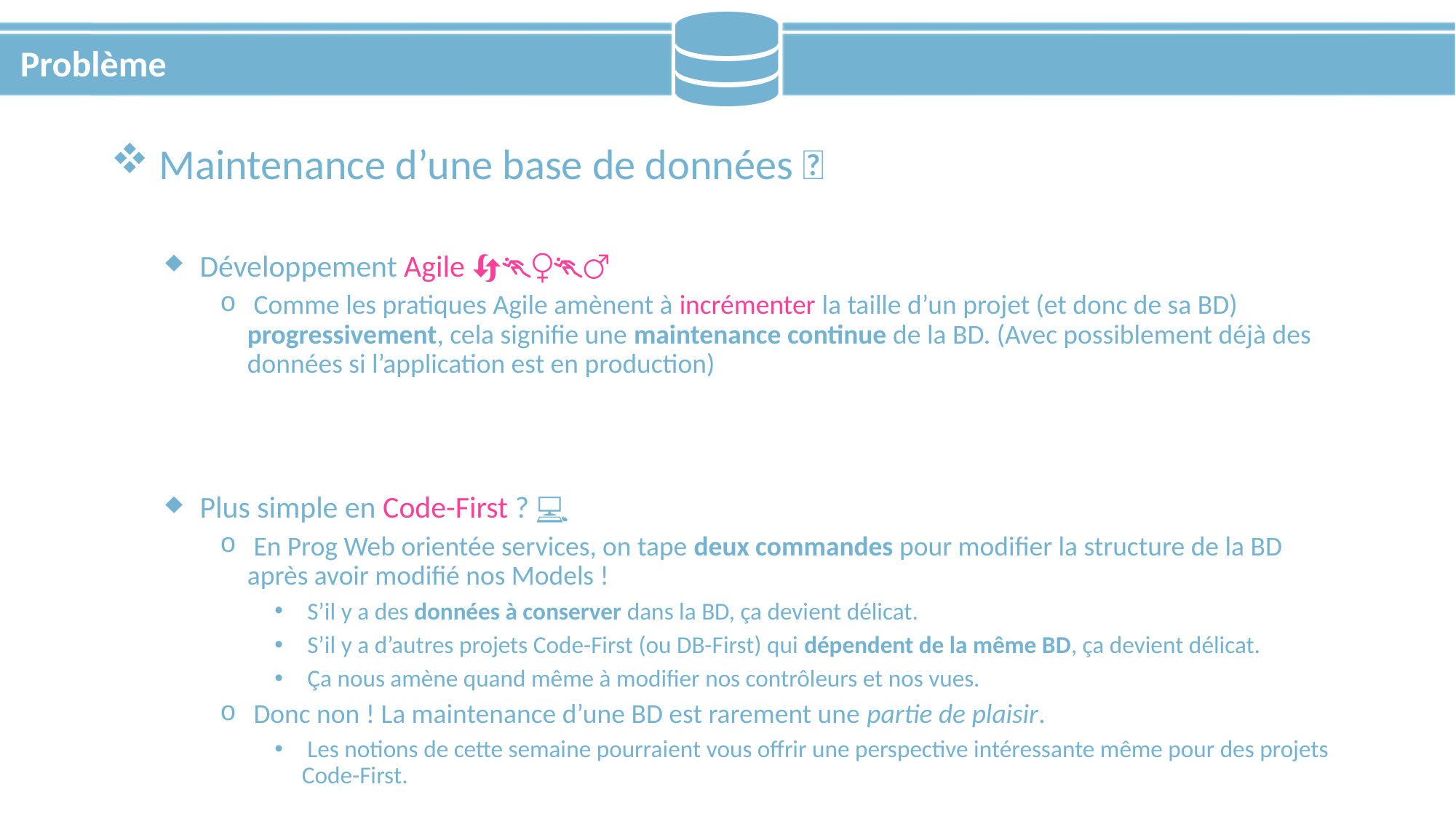

# Problème
 Maintenance d’une base de données 🧰

 Développement Agile 🔄🏃‍♀️🏃‍♂️
 Comme les pratiques Agile amènent à incrémenter la taille d’un projet (et donc de sa BD) progressivement, cela signifie une maintenance continue de la BD. (Avec possiblement déjà des données si l’application est en production)

 Plus simple en Code-First ? 💻
 En Prog Web orientée services, on tape deux commandes pour modifier la structure de la BD après avoir modifié nos Models !
 S’il y a des données à conserver dans la BD, ça devient délicat.
 S’il y a d’autres projets Code-First (ou DB-First) qui dépendent de la même BD, ça devient délicat.
 Ça nous amène quand même à modifier nos contrôleurs et nos vues.
 Donc non ! La maintenance d’une BD est rarement une partie de plaisir.
 Les notions de cette semaine pourraient vous offrir une perspective intéressante même pour des projets Code-First.